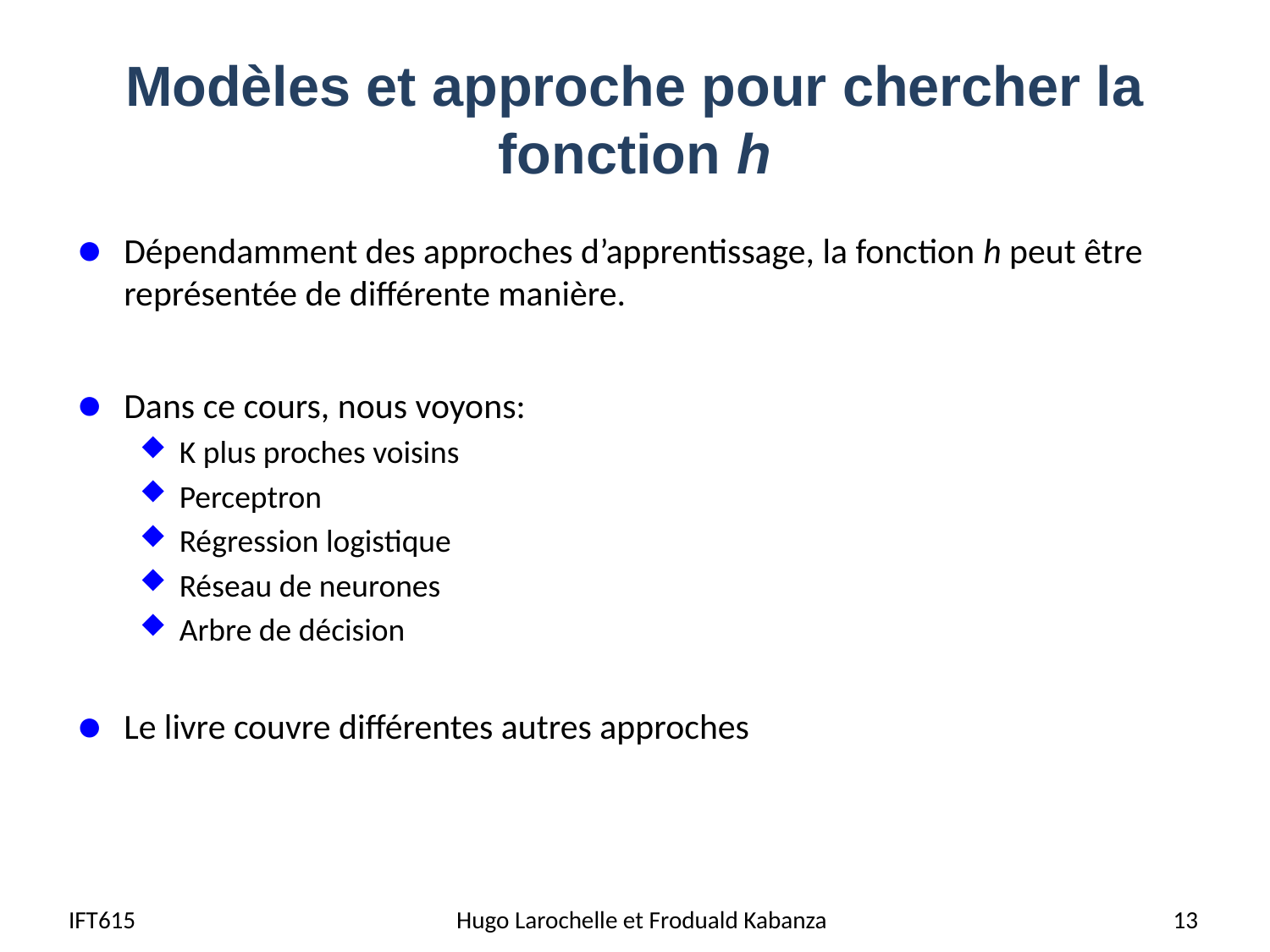

# Modèles et approche pour chercher la fonction h
Dépendamment des approches d’apprentissage, la fonction h peut être représentée de différente manière.

Dans ce cours, nous voyons:
K plus proches voisins
Perceptron
Régression logistique
Réseau de neurones
Arbre de décision

Le livre couvre différentes autres approches
IFT615
Hugo Larochelle et Froduald Kabanza
13